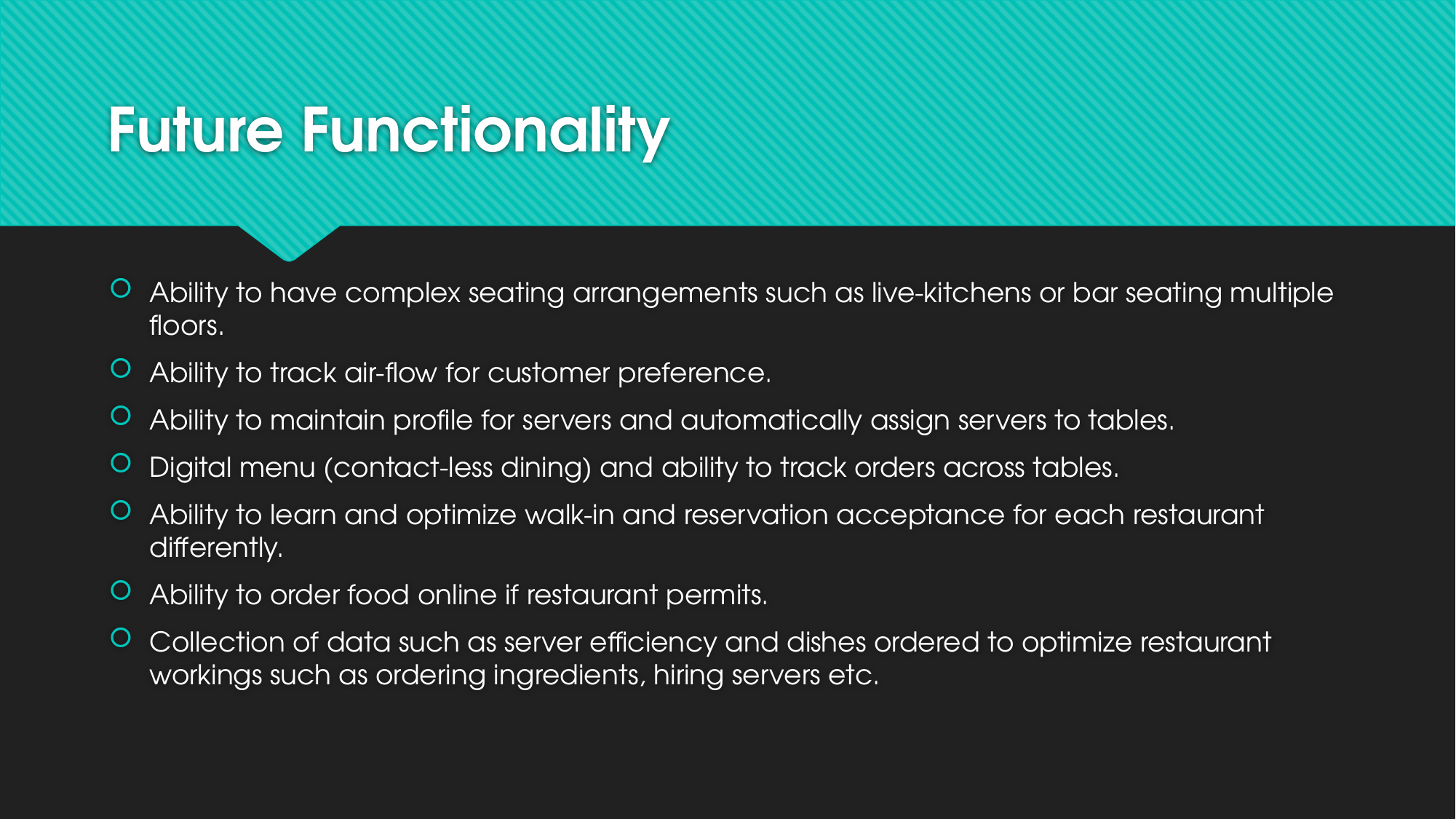

# Future Functionality
Ability to have complex seating arrangements such as live-kitchens or bar seating multiple floors.
Ability to track air-flow for customer preference.
Ability to maintain profile for servers and automatically assign servers to tables.
Digital menu (contact-less dining) and ability to track orders across tables.
Ability to learn and optimize walk-in and reservation acceptance for each restaurant differently.
Ability to order food online if restaurant permits.
Collection of data such as server efficiency and dishes ordered to optimize restaurant workings such as ordering ingredients, hiring servers etc.